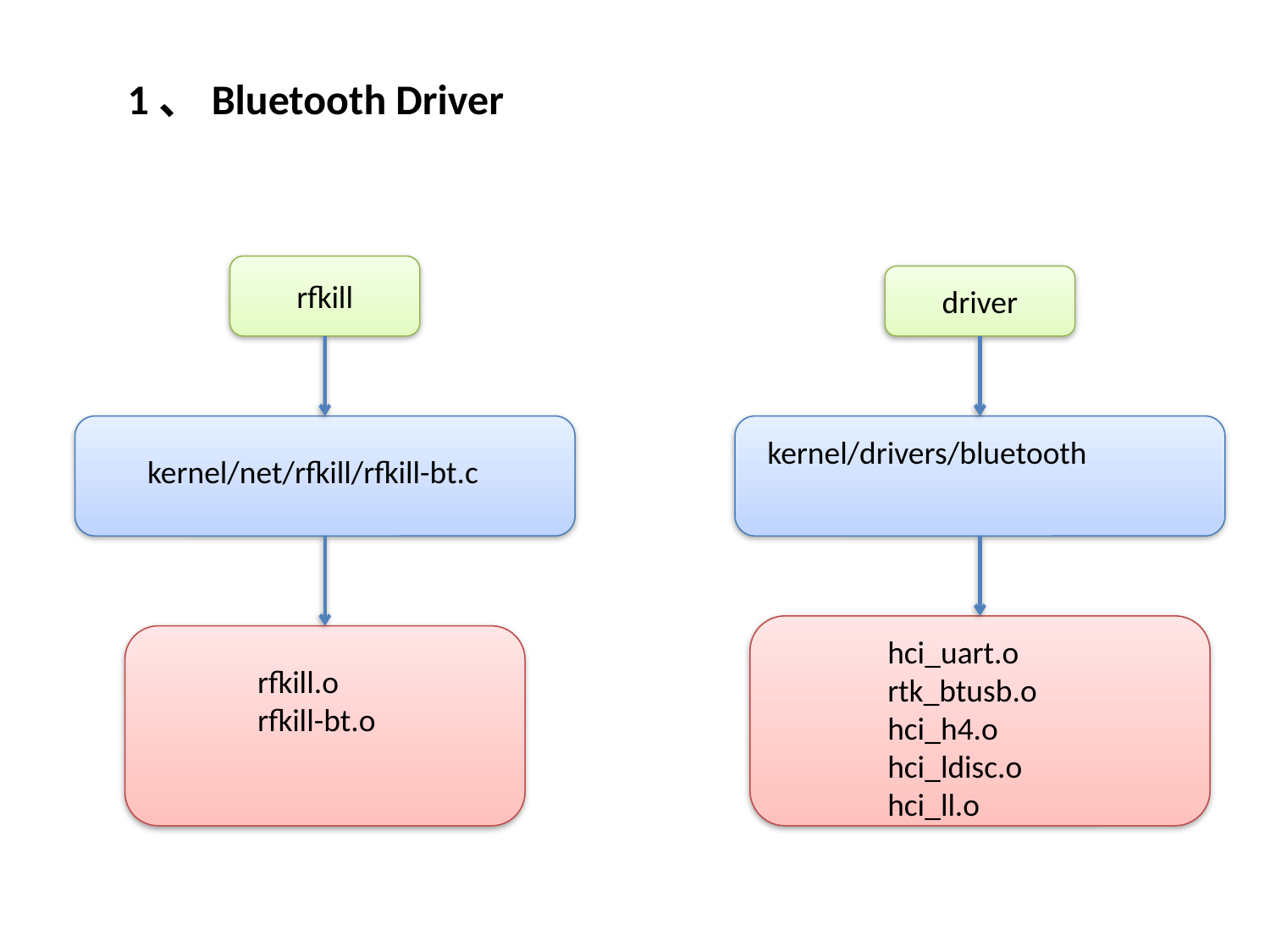

1、Bluetooth Driver
rfkill
driver

kernel/drivers/bluetooth

kernel/net/rfkill/rfkill-bt.c

hci_uart.o rtk_btusb.o
hci_h4.o hci_ldisc.o
hci_ll.o
rfkill.o
rfkill-bt.o